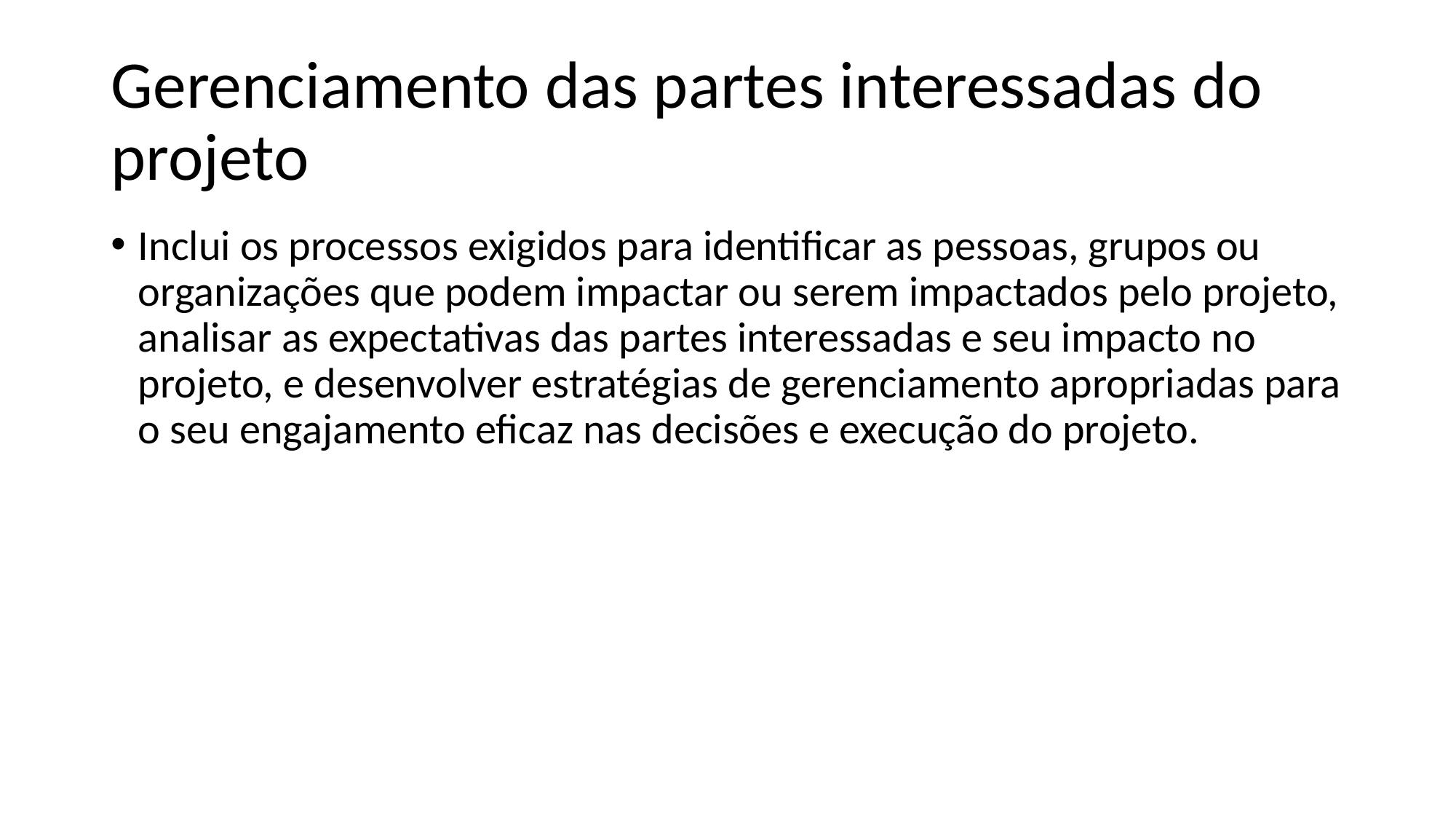

# Gerenciamento das partes interessadas do projeto
Inclui os processos exigidos para identificar as pessoas, grupos ou organizações que podem impactar ou serem impactados pelo projeto, analisar as expectativas das partes interessadas e seu impacto no projeto, e desenvolver estratégias de gerenciamento apropriadas para o seu engajamento eficaz nas decisões e execução do projeto.